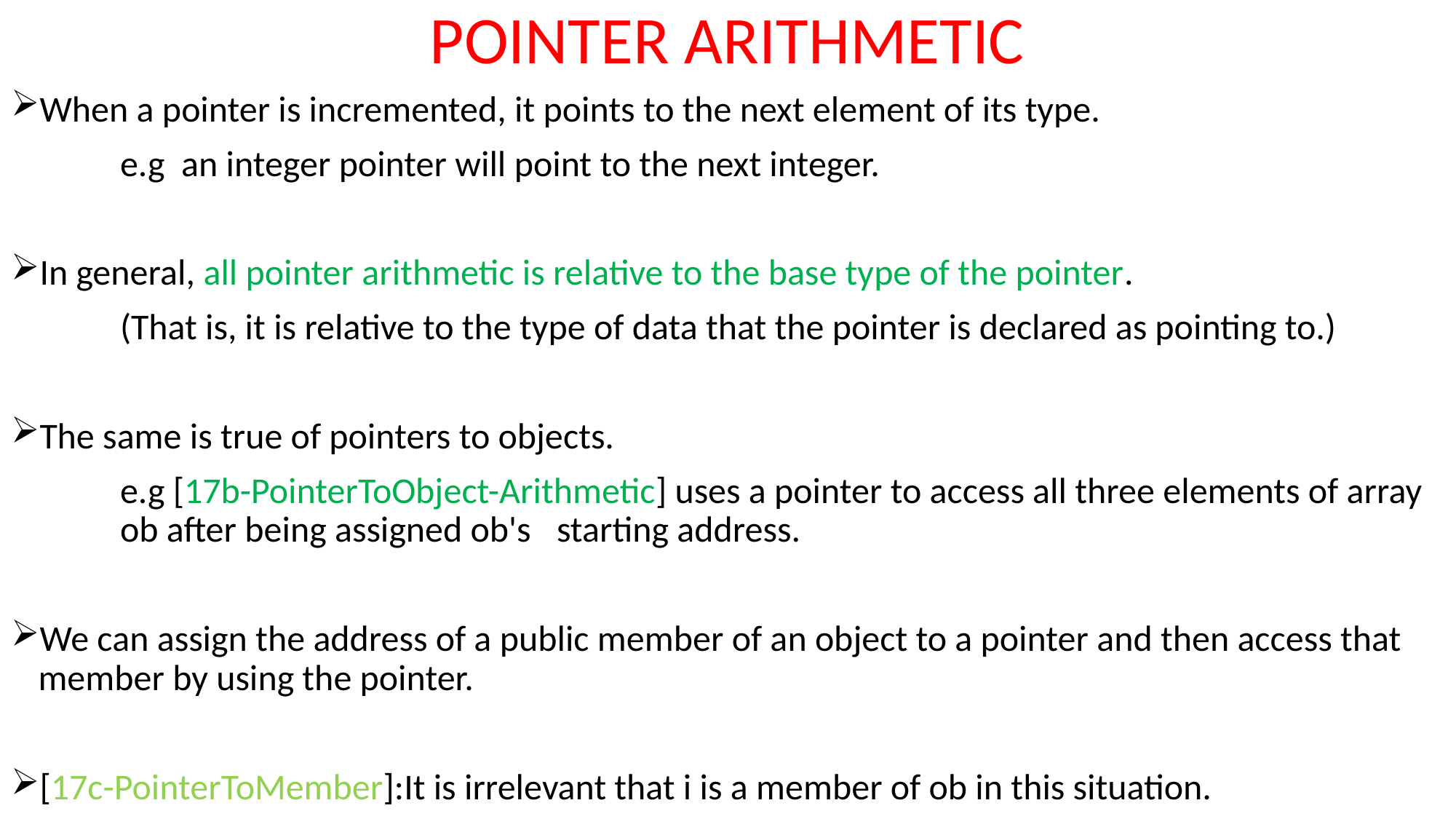

# POINTER ARITHMETIC
When a pointer is incremented, it points to the next element of its type.
	e.g  an integer pointer will point to the next integer.

In general, all pointer arithmetic is relative to the base type of the pointer.
	(That is, it is relative to the type of data that the pointer is declared as pointing to.)

The same is true of pointers to objects.
	e.g [17b-PointerToObject-Arithmetic] uses a pointer to access all three elements of array 	ob after being assigned ob's 	starting address.

We can assign the address of a public member of an object to a pointer and then access that member by using the pointer.

[17c-PointerToMember]:It is irrelevant that i is a member of ob in this situation.